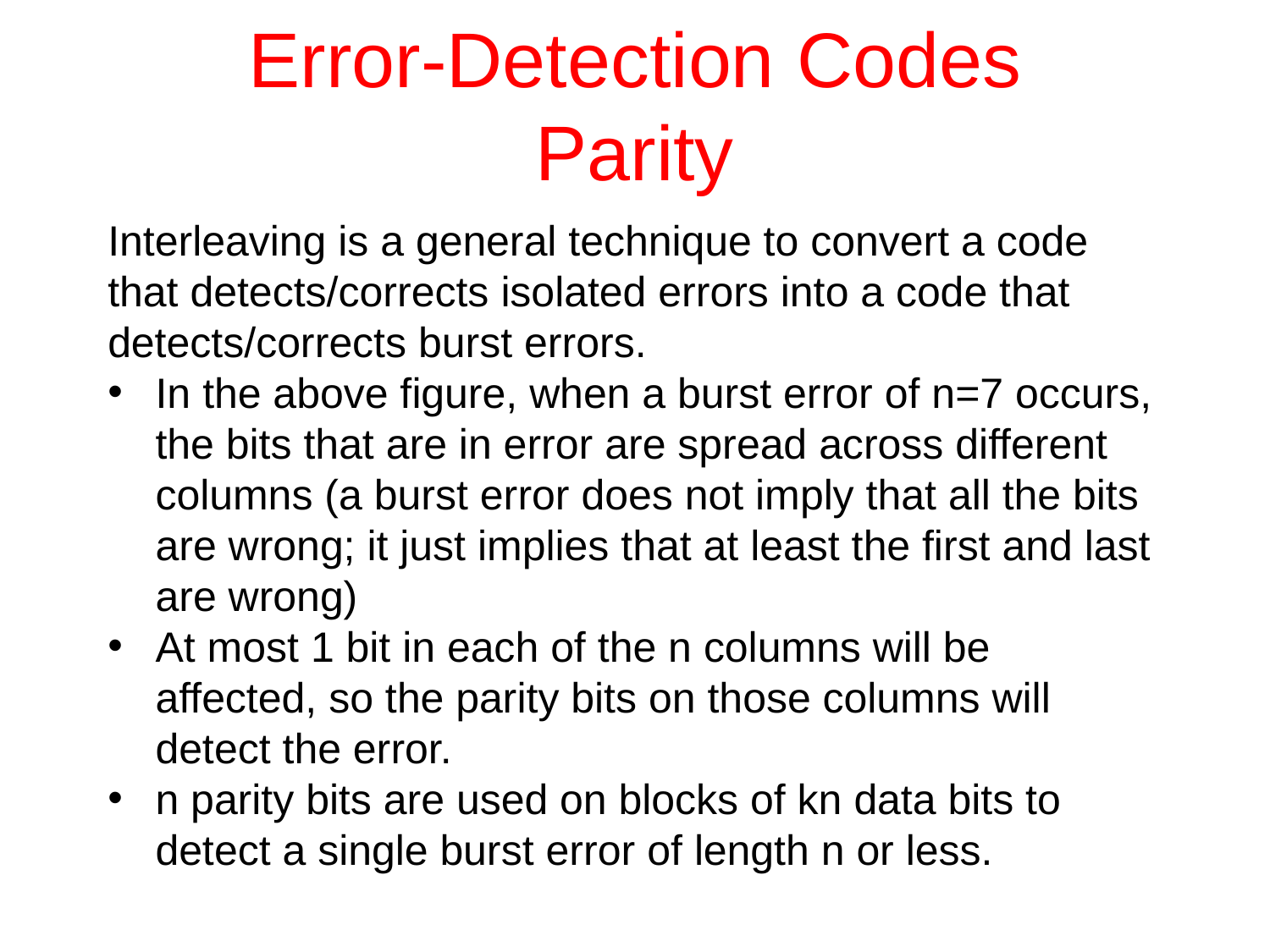

# Error-Detection Codes Parity
Interleaving is a general technique to convert a code that detects/corrects isolated errors into a code that detects/corrects burst errors.
In the above figure, when a burst error of n=7 occurs, the bits that are in error are spread across different columns (a burst error does not imply that all the bits are wrong; it just implies that at least the first and last are wrong)
At most 1 bit in each of the n columns will be affected, so the parity bits on those columns will detect the error.
n parity bits are used on blocks of kn data bits to detect a single burst error of length n or less.